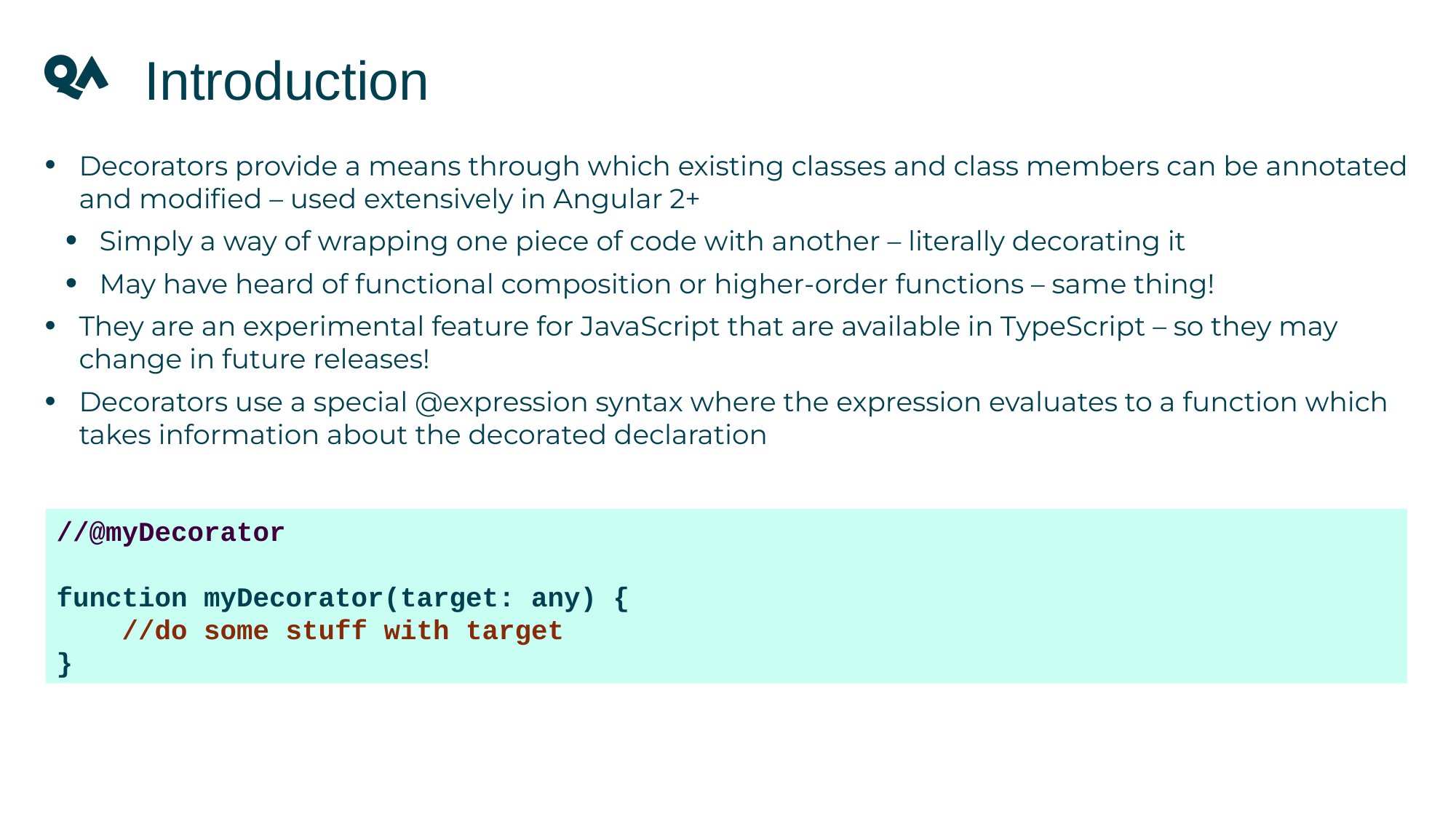

Introduction
Decorators provide a means through which existing classes and class members can be annotated and modified – used extensively in Angular 2+
Simply a way of wrapping one piece of code with another – literally decorating it
May have heard of functional composition or higher-order functions – same thing!
They are an experimental feature for JavaScript that are available in TypeScript – so they may change in future releases!
Decorators use a special @expression syntax where the expression evaluates to a function which takes information about the decorated declaration

//@myDecorator

function myDecorator(target: any) {
    //do some stuff with target
}